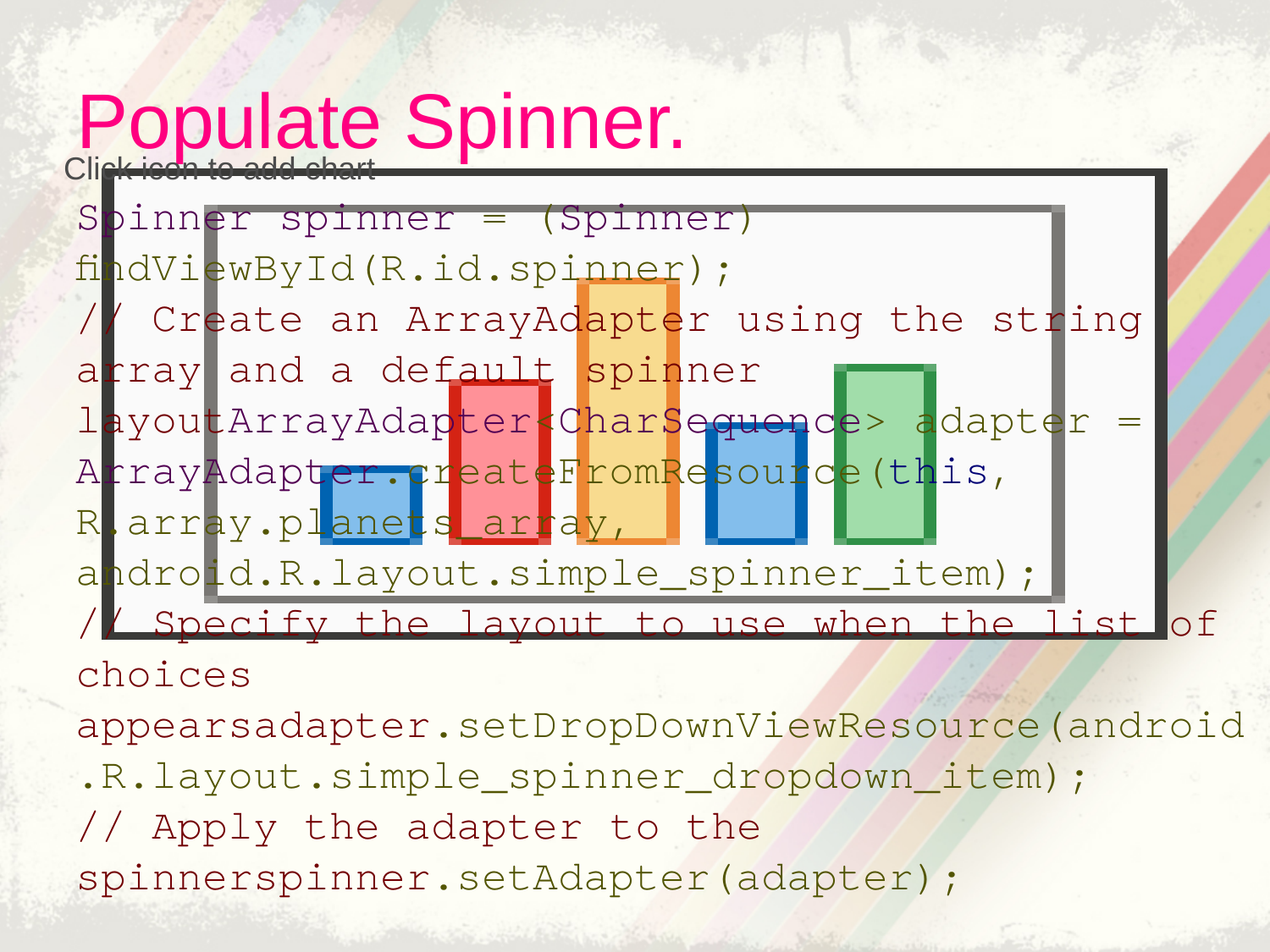

# Populate Spinner.

Spinner spinner = (Spinner) findViewById(R.id.spinner);
// Create an ArrayAdapter using the string array and a default spinner layoutArrayAdapter<CharSequence> adapter = ArrayAdapter.createFromResource(this,        R.array.planets_array, android.R.layout.simple_spinner_item);
// Specify the layout to use when the list of choices appearsadapter.setDropDownViewResource(android.R.layout.simple_spinner_dropdown_item);
// Apply the adapter to the spinnerspinner.setAdapter(adapter);